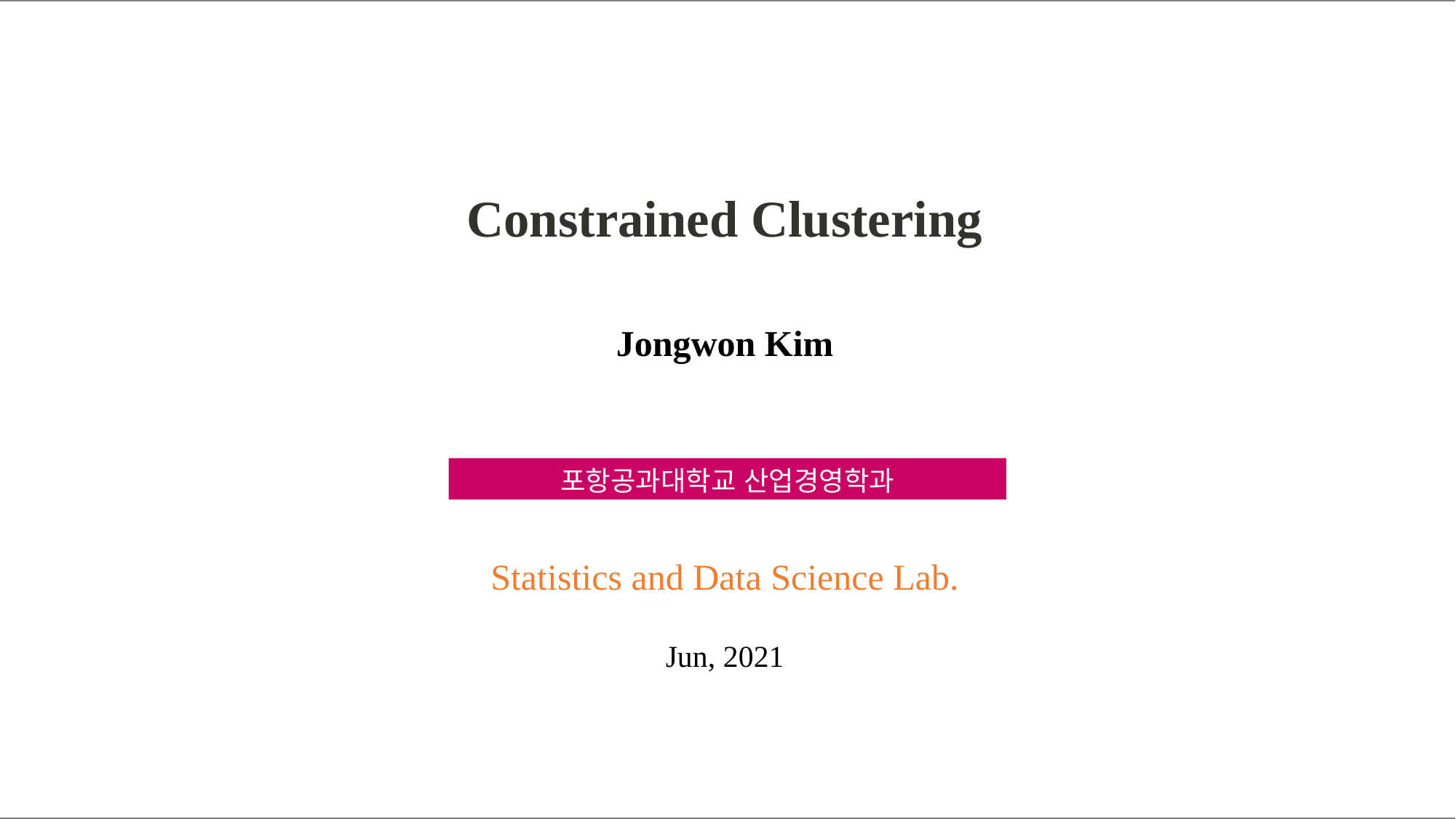

Constrained Clustering
Jongwon Kim
Statistics and Data Science Lab.
Jun, 2021